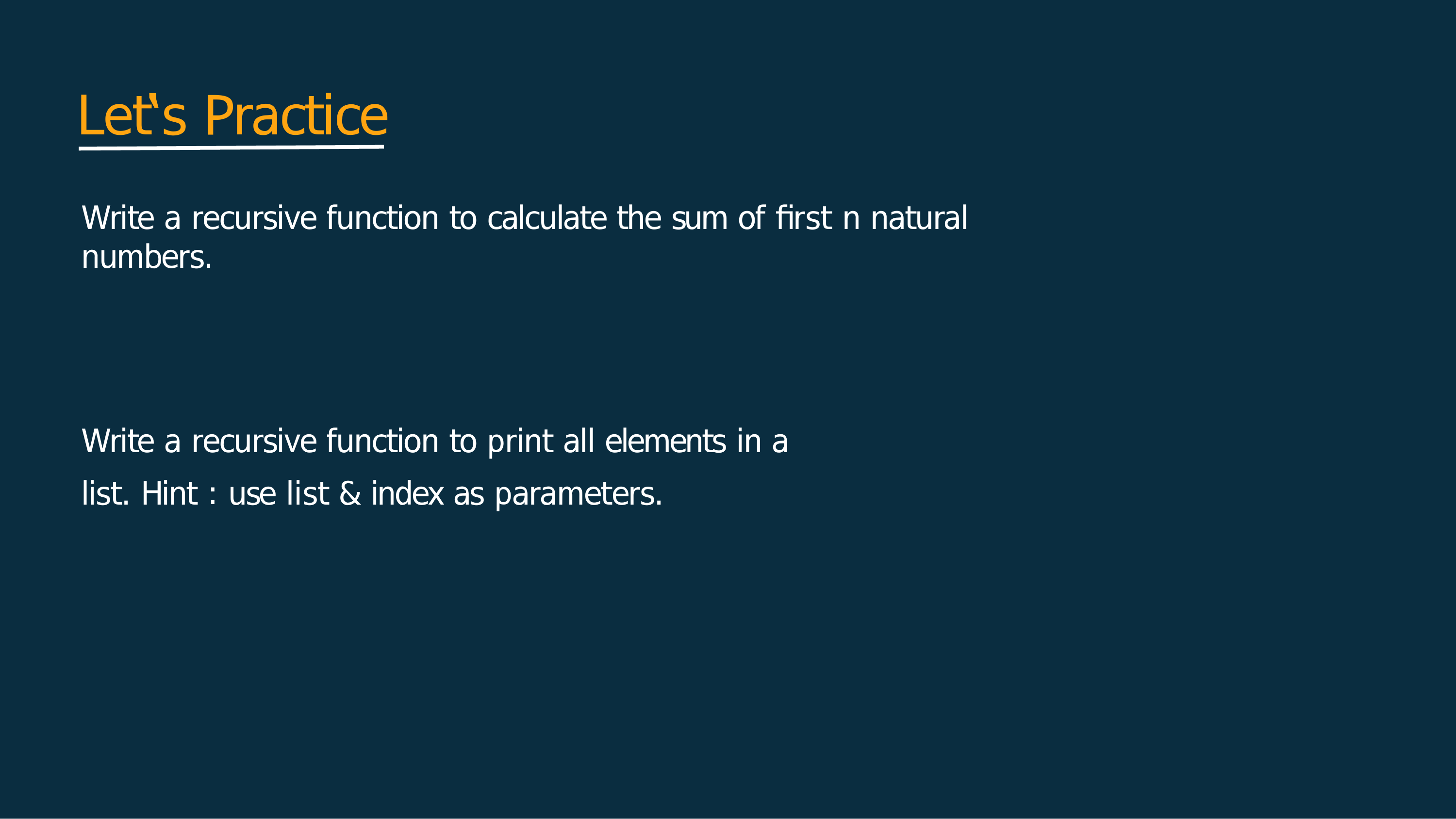

# Let‘s Practice

Write a recursive function to calculate the sum of first n natural numbers.
Write a recursive function to print all elements in a list. Hint : use list & index as parameters.